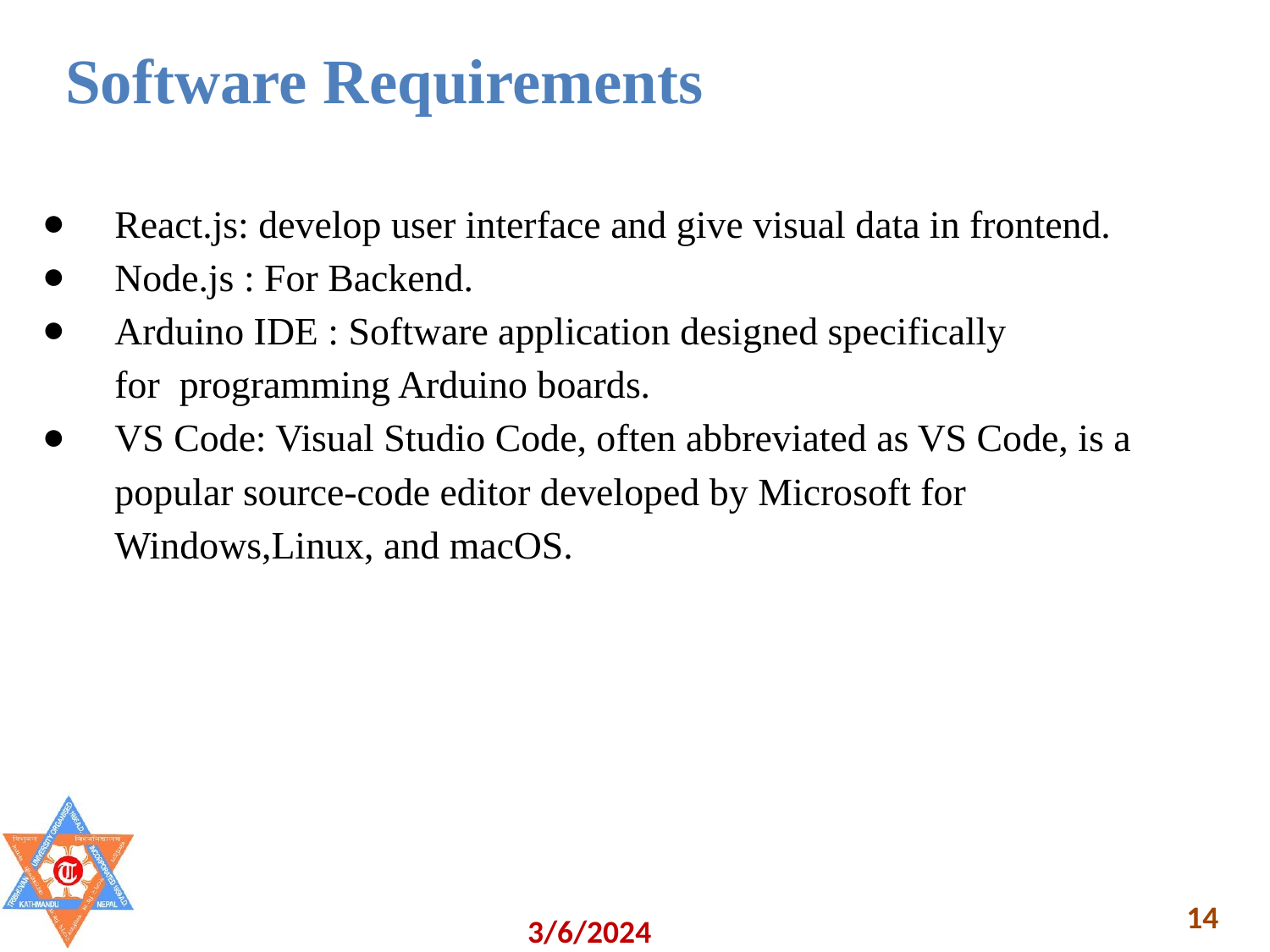

Software Requirements

React.js: develop user interface and give visual data in frontend.
Node.js : For Backend.
Arduino IDE : Software application designed specifically	for  programming Arduino boards.
VS Code: Visual Studio Code, often abbreviated as VS Code, is a popular source-code editor developed by Microsoft for Windows,Linux, and macOS.

14
3/6/2024